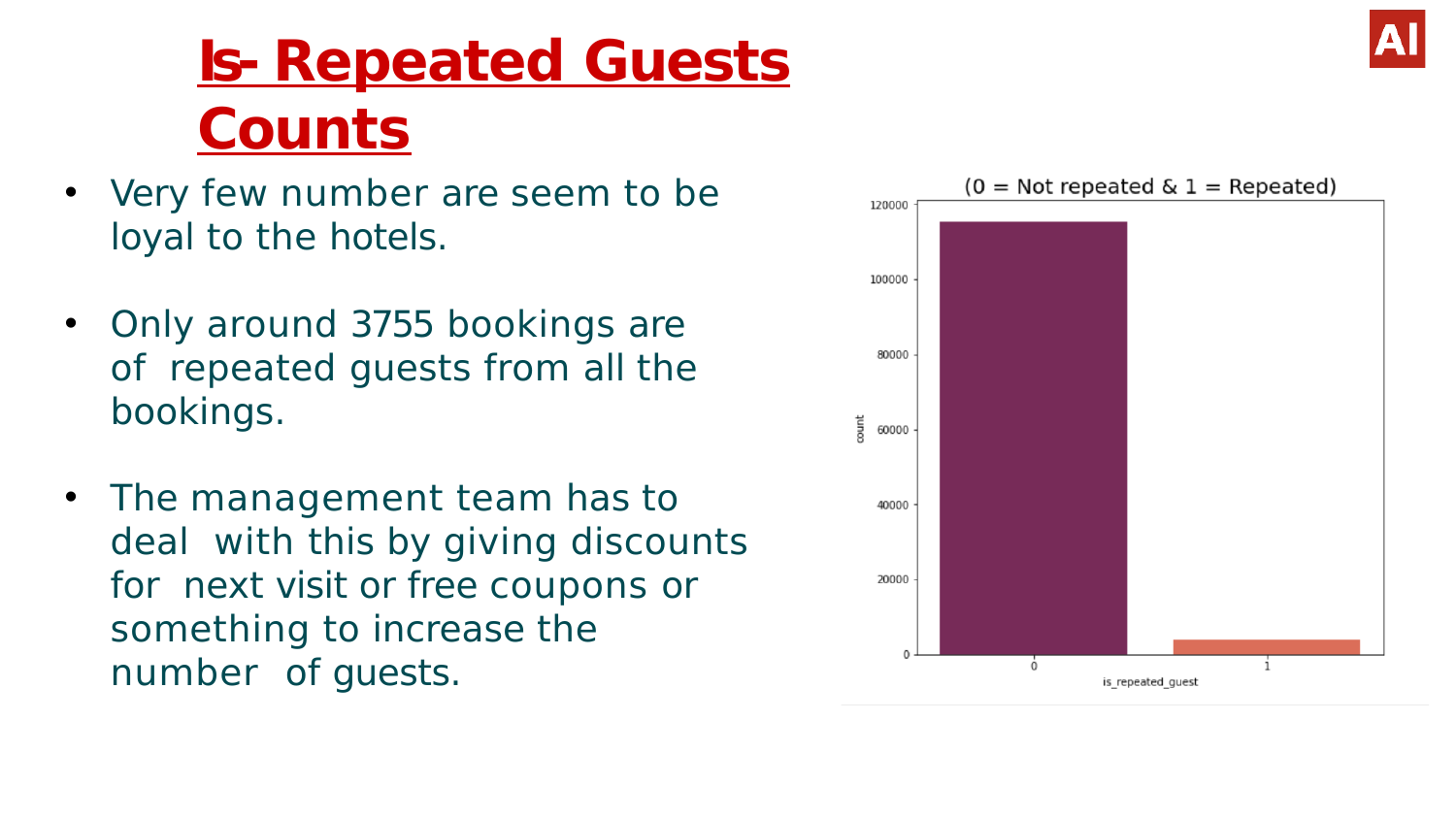

# Is- Repeated Guests Counts
Very few number are seem to be
loyal to the hotels.

Only around 3755 bookings are of  repeated guests from all the  bookings.

The management team has to deal  with this by giving discounts for  next visit or free coupons or  something to increase the number  of guests.